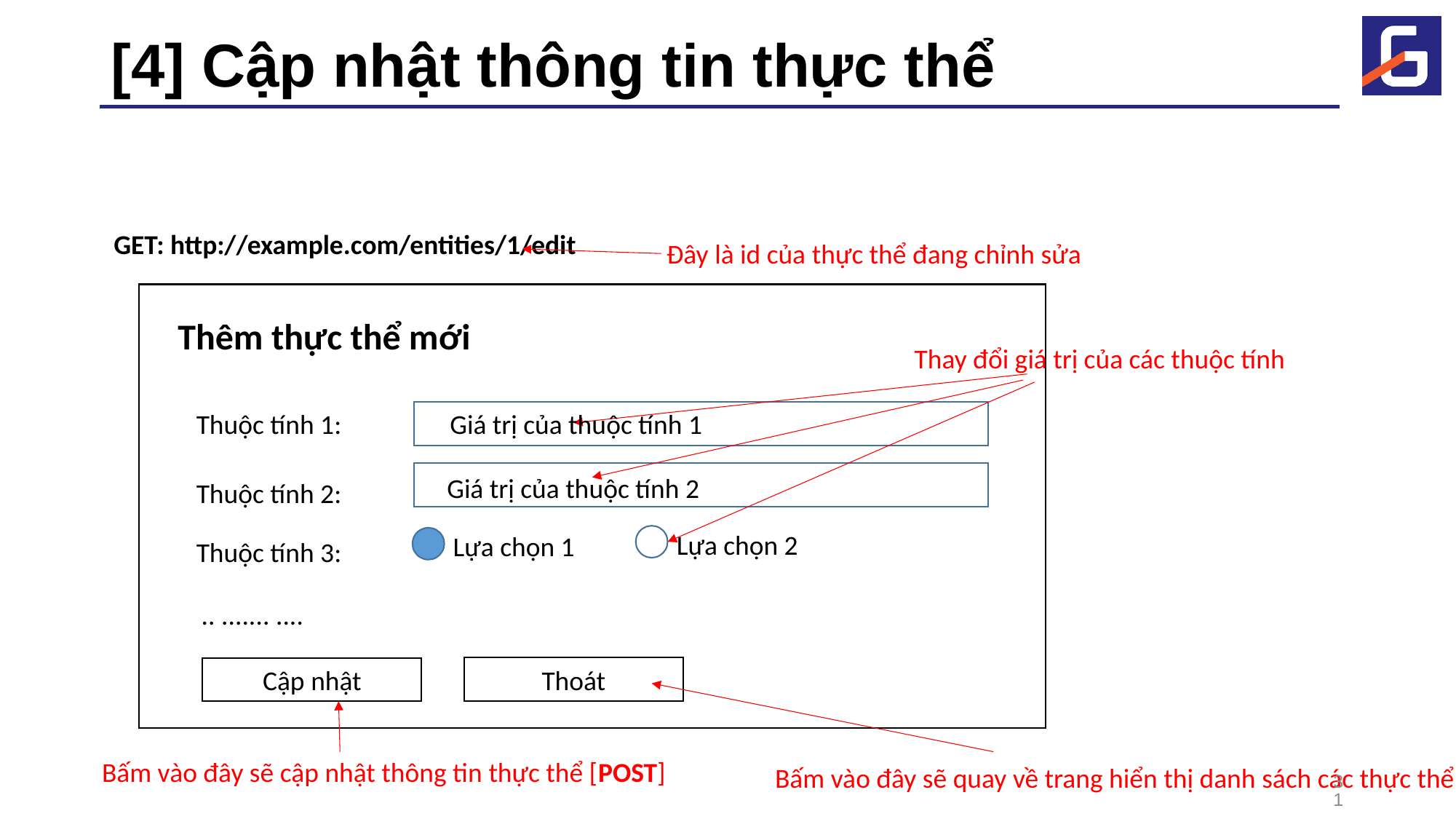

# [4] Cập nhật thông tin thực thể
GET: http://example.com/entities/1/edit
Đây là id của thực thể đang chỉnh sửa

Thêm thực thể mới
Thay đổi giá trị của các thuộc tính

Thuộc tính 1:

Giá trị của thuộc tính 1

Giá trị của thuộc tính 2
Thuộc tính 2:
Lựa chọn 2
Lựa chọn 1

Thuộc tính 3:
.. ....... ....
Thoát
Cập nhật

Bấm vào đây sẽ cập nhật thông tin thực thể [POST]
Bấm vào đây sẽ quay về trang hiển thị danh sách các thực thể
31